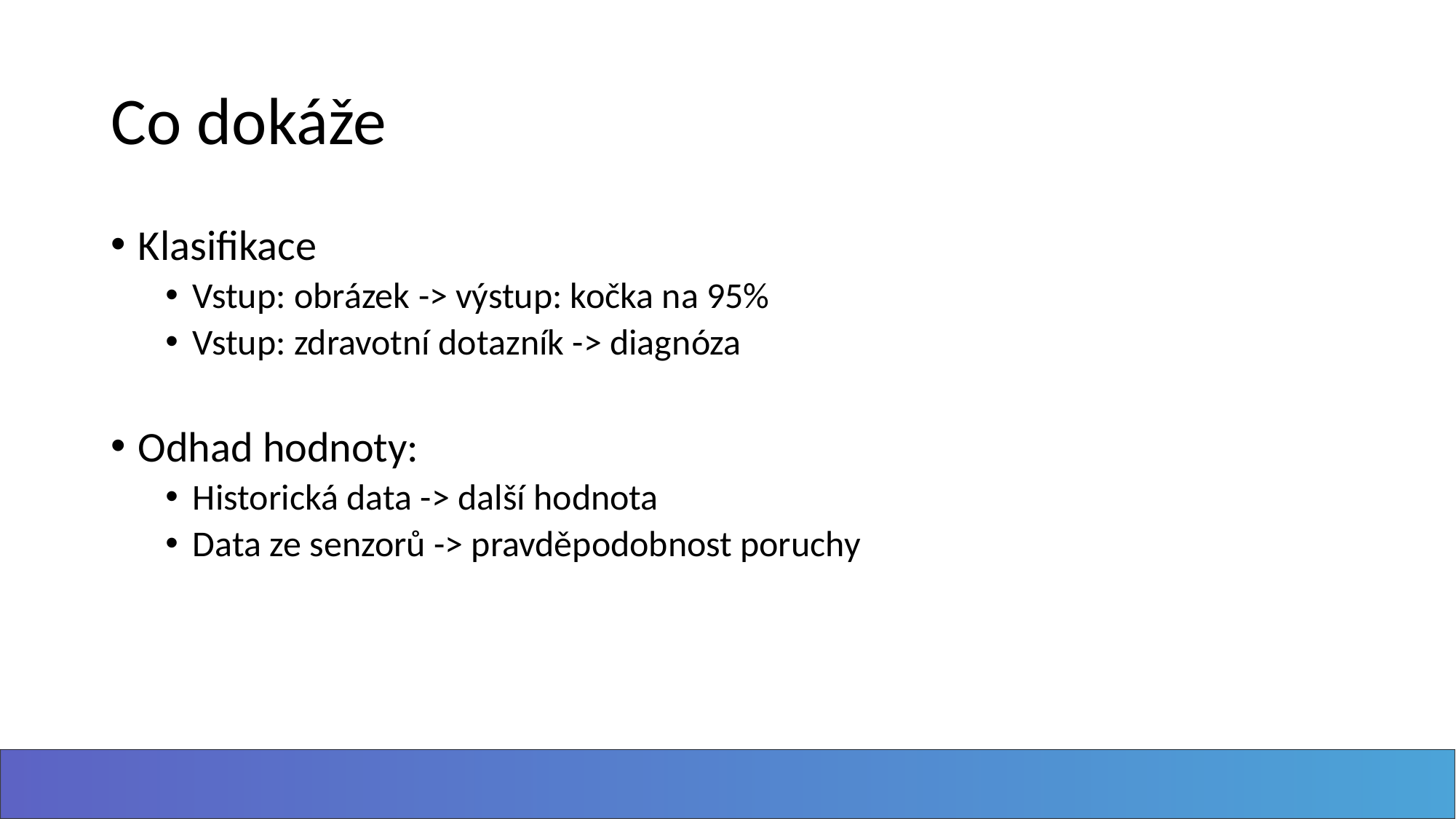

# Co dokáže
Klasifikace
Vstup: obrázek -> výstup: kočka na 95%
Vstup: zdravotní dotazník -> diagnóza

Odhad hodnoty:
Historická data -> další hodnota
Data ze senzorů -> pravděpodobnost poruchy